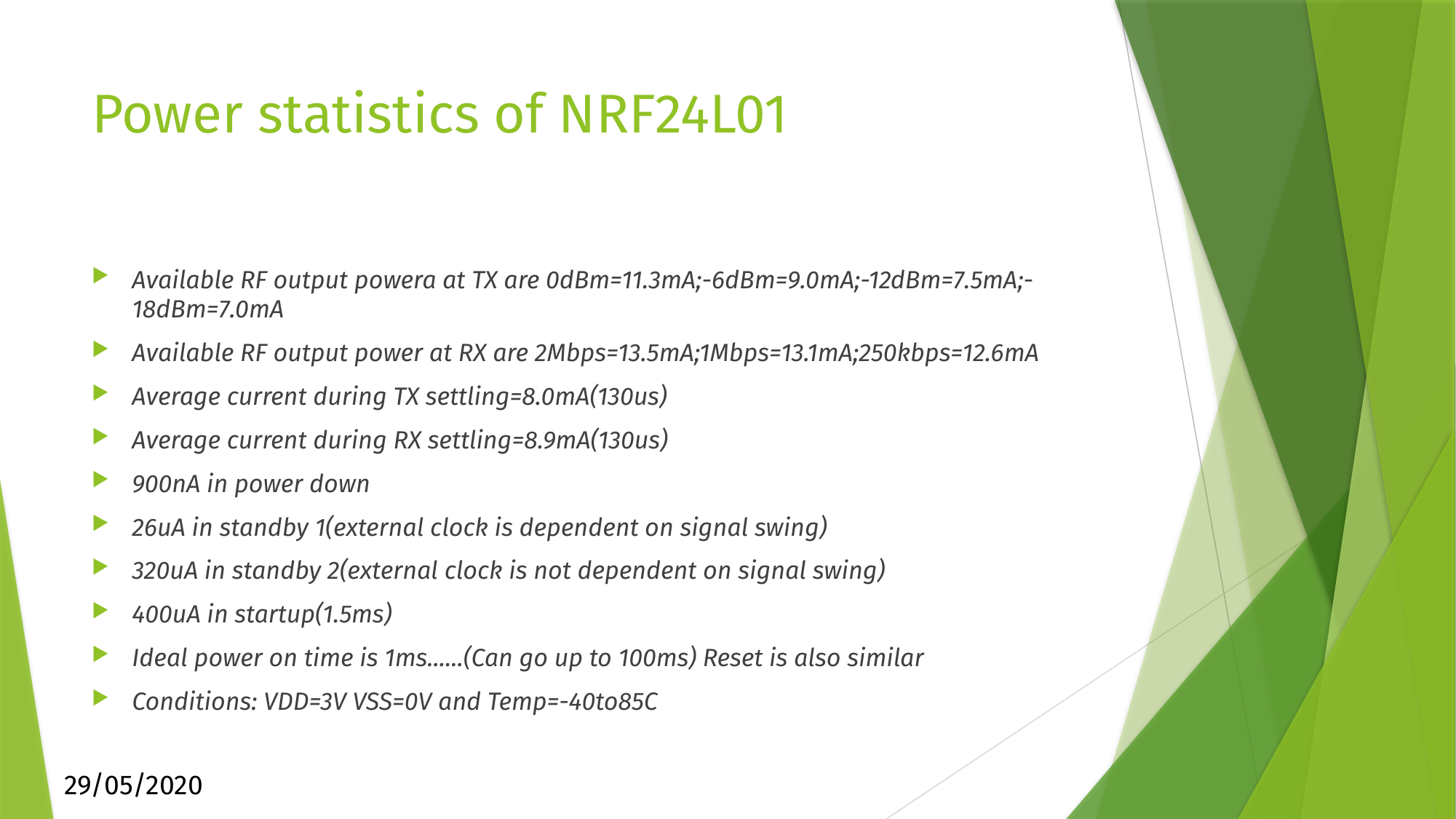

# Power statistics of NRF24L01
Available RF output powera at TX are 0dBm=11.3mA;-6dBm=9.0mA;-12dBm=7.5mA;-18dBm=7.0mA
Available RF output power at RX are 2Mbps=13.5mA;1Mbps=13.1mA;250kbps=12.6mA
Average current during TX settling=8.0mA(130us)
Average current during RX settling=8.9mA(130us)
900nA in power down
26uA in standby 1(external clock is dependent on signal swing)
320uA in standby 2(external clock is not dependent on signal swing)
400uA in startup(1.5ms)
Ideal power on time is 1ms......(Can go up to 100ms) Reset is also similar
Conditions: VDD=3V VSS=0V and Temp=-40to85C
29/05/2020